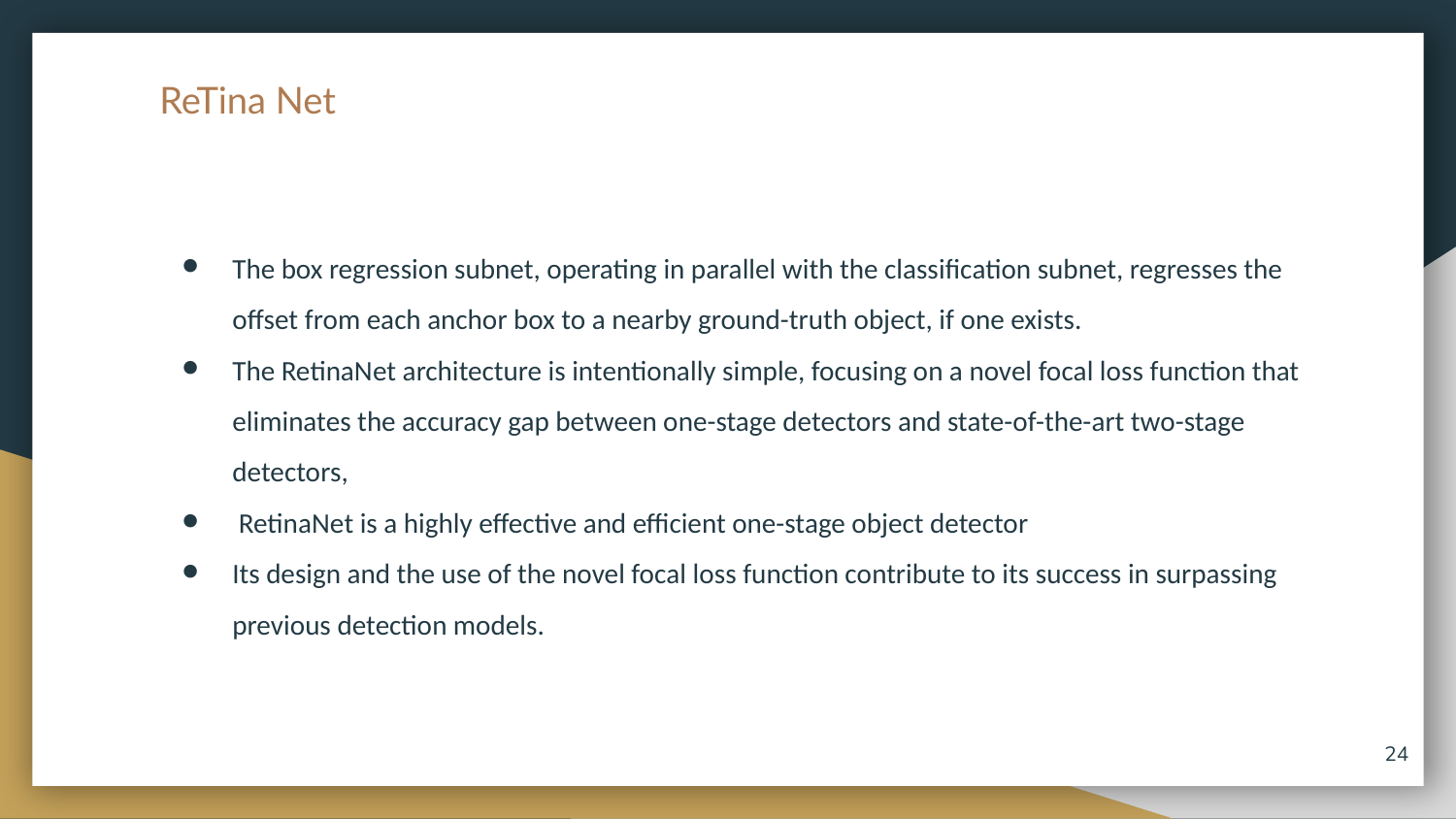

# ReTina Net
The box regression subnet, operating in parallel with the classification subnet, regresses the offset from each anchor box to a nearby ground-truth object, if one exists.
The RetinaNet architecture is intentionally simple, focusing on a novel focal loss function that eliminates the accuracy gap between one-stage detectors and state-of-the-art two-stage detectors,
 RetinaNet is a highly effective and efficient one-stage object detector
Its design and the use of the novel focal loss function contribute to its success in surpassing previous detection models.
24